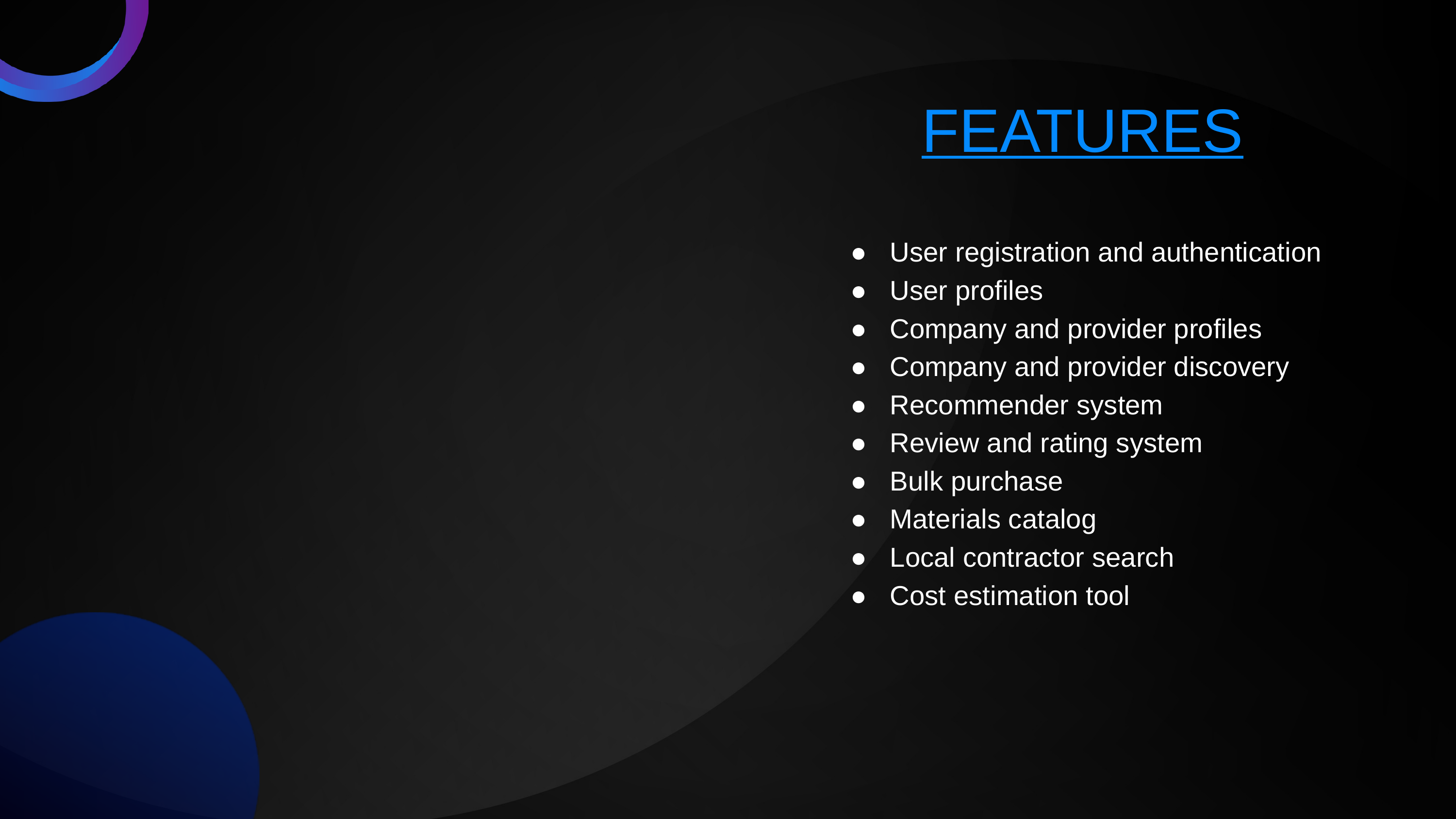

FEATURES

●   User registration and authentication
●   User profiles
●   Company and provider profiles
●   Company and provider discovery
●   Recommender system
●   Review and rating system
●   Bulk purchase
●   Materials catalog
●   Local contractor search
●   Cost estimation tool